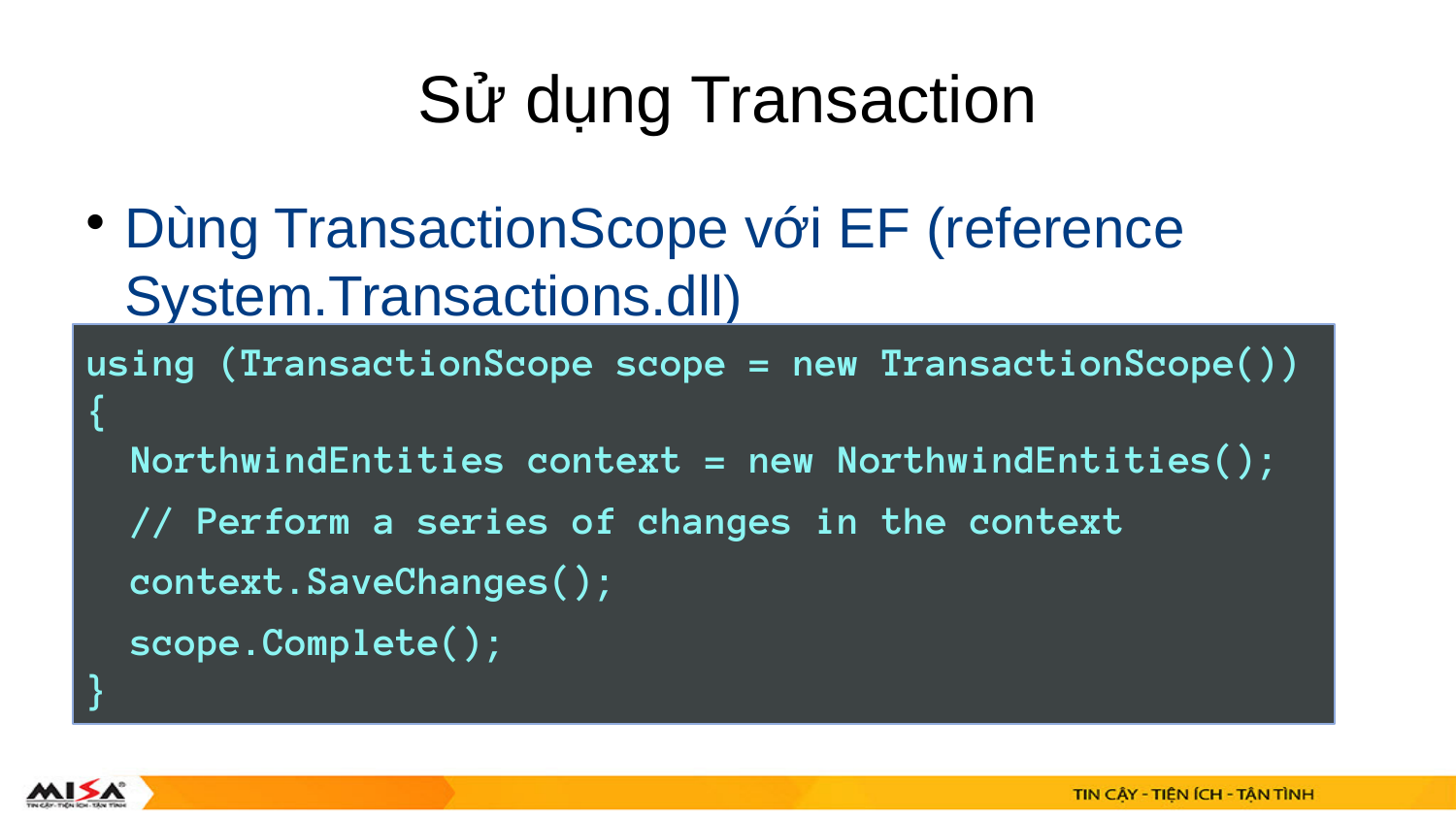

# Sử dụng Transaction
Dùng TransactionScope với EF (reference System.Transactions.dll)
using (TransactionScope scope = new TransactionScope())
{
  NorthwindEntities context = new NorthwindEntities();
  // Perform a series of changes in the context
  context.SaveChanges();
  scope.Complete();
}